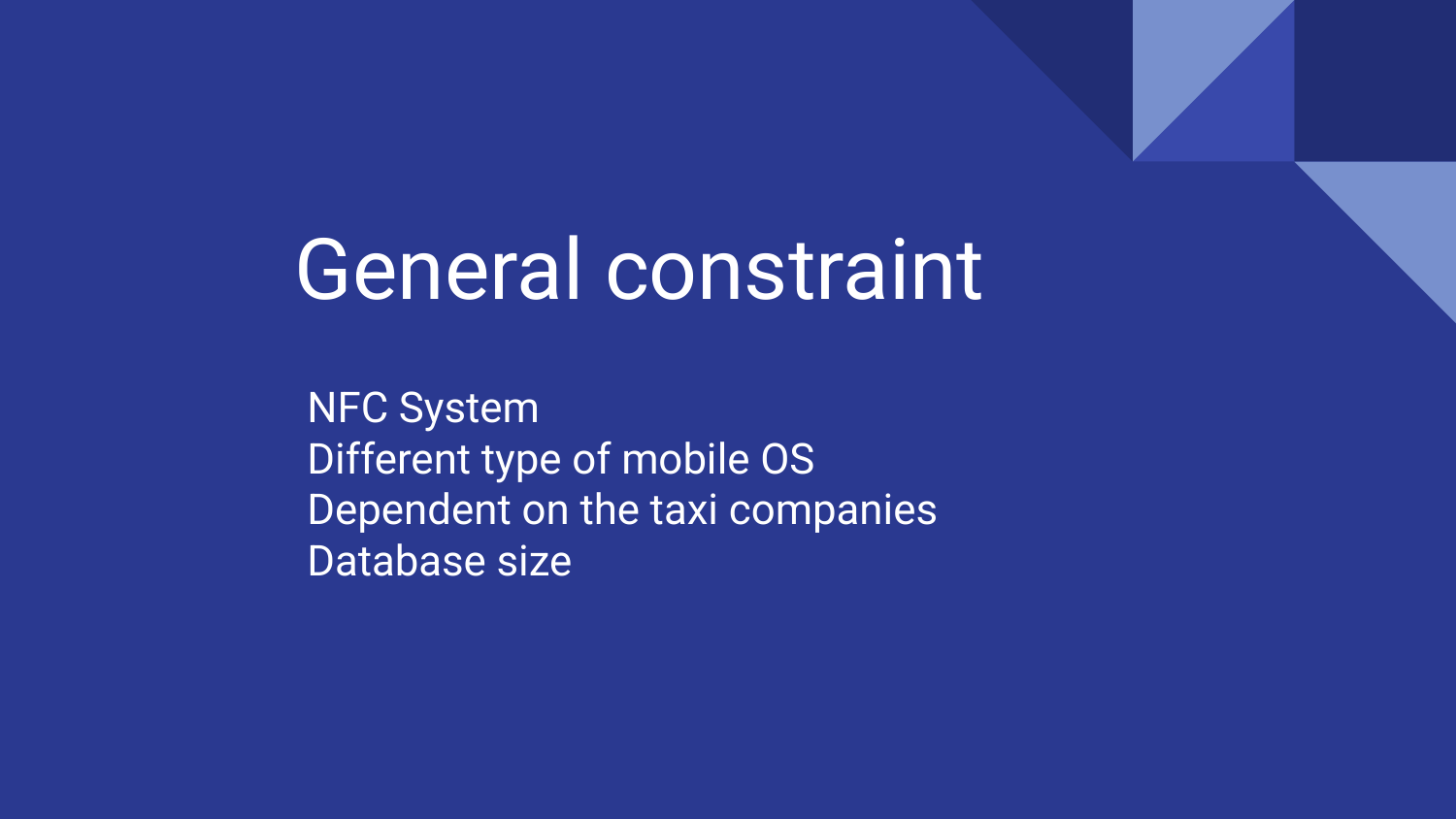

# General constraint
NFC System
Different type of mobile OS
Dependent on the taxi companies
Database size